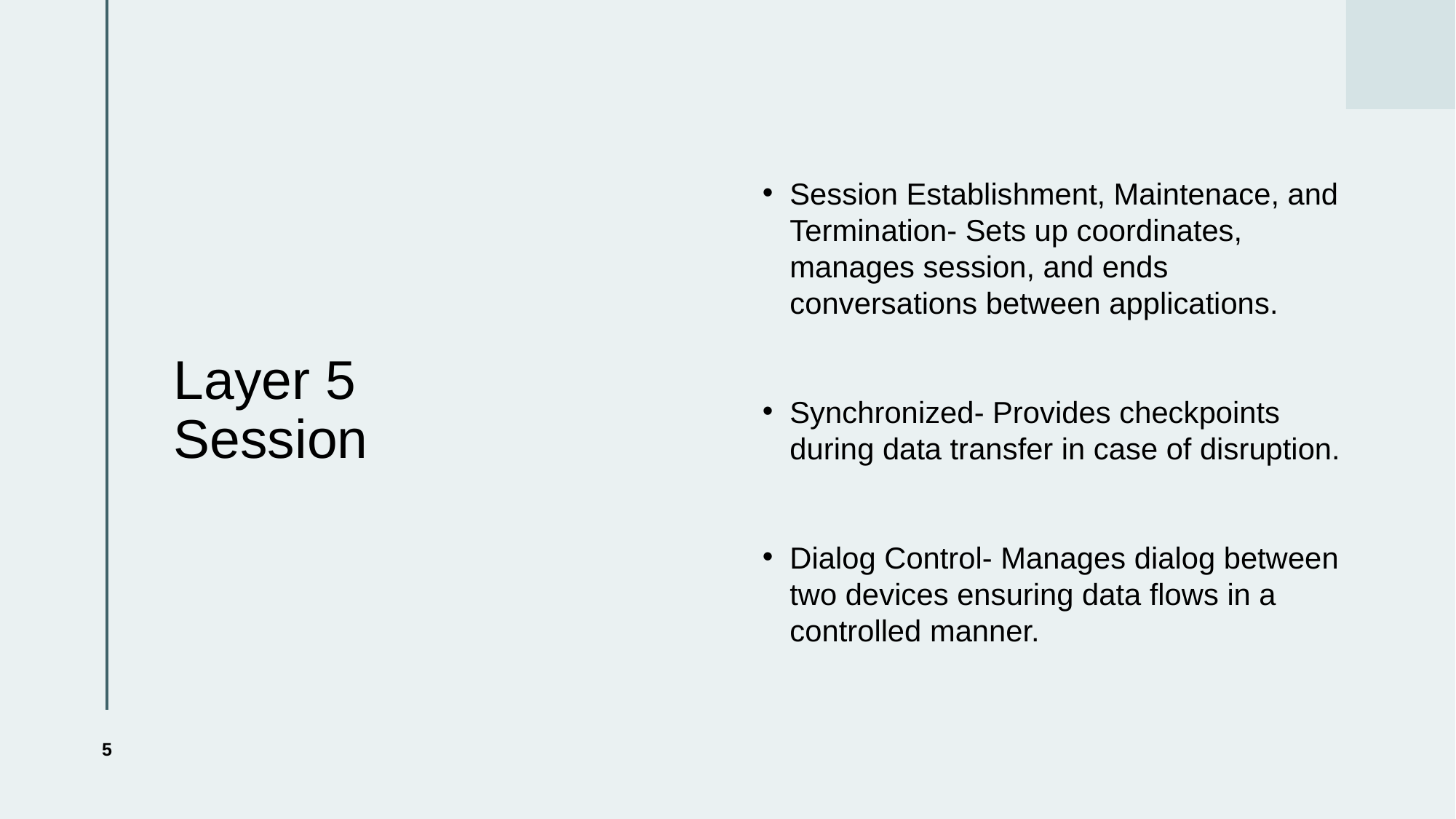

# Layer 5 Session
Session Establishment, Maintenace, and Termination- Sets up coordinates, manages session, and ends conversations between applications.

Synchronized- Provides checkpoints during data transfer in case of disruption.

Dialog Control- Manages dialog between two devices ensuring data flows in a controlled manner.
5